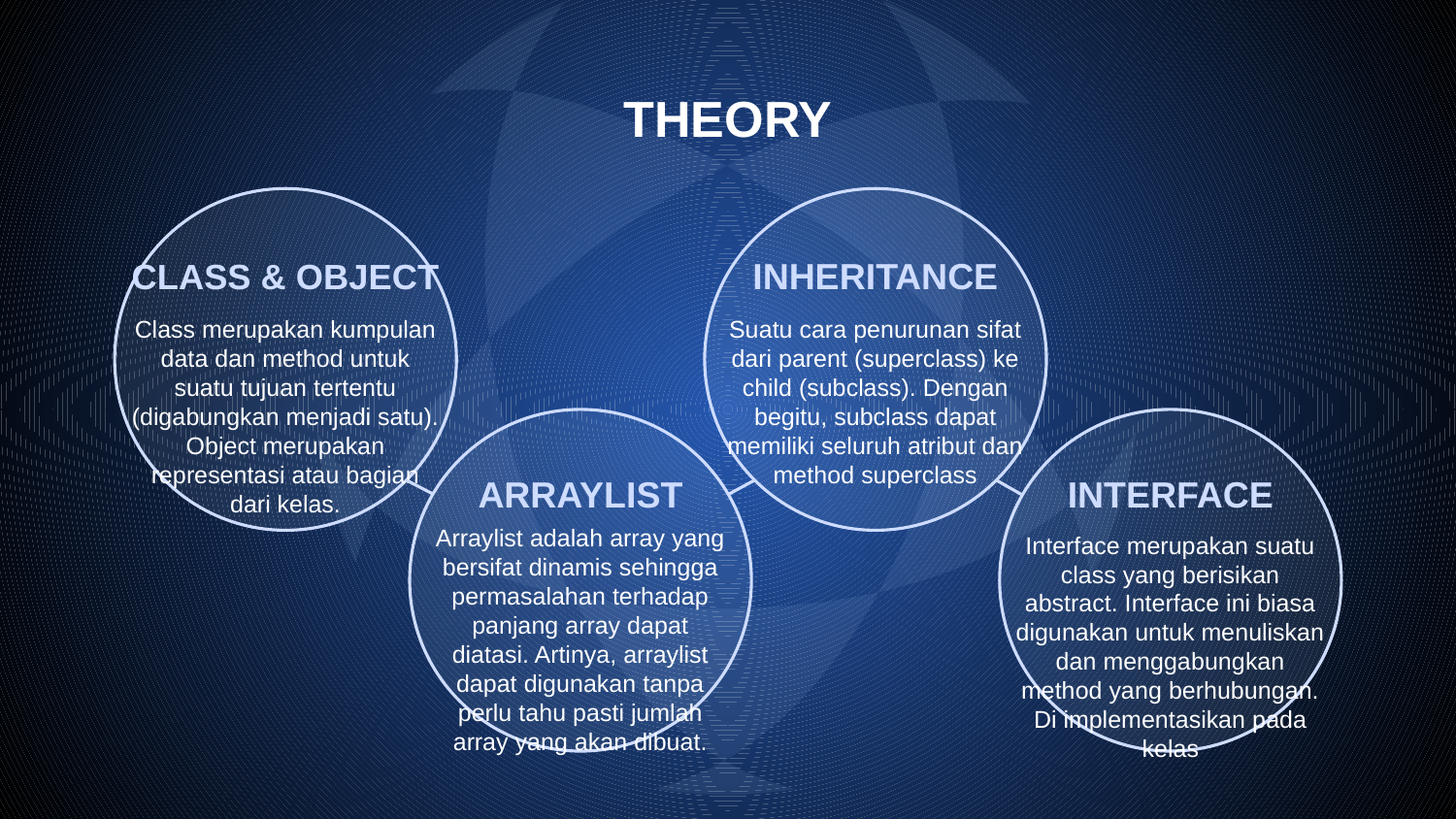

# THEORY

CLASS & OBJECT
INHERITANCE
Class merupakan kumpulan data dan method untuk suatu tujuan tertentu (digabungkan menjadi satu). Object merupakan representasi atau bagian dari kelas.
Suatu cara penurunan sifat dari parent (superclass) ke child (subclass). Dengan begitu, subclass dapat memiliki seluruh atribut dan method superclass

ARRAYLIST
INTERFACE
Arraylist adalah array yang bersifat dinamis sehingga permasalahan terhadap panjang array dapat diatasi. Artinya, arraylist dapat digunakan tanpa perlu tahu pasti jumlah array yang akan dibuat.
Interface merupakan suatu class yang berisikan abstract. Interface ini biasa digunakan untuk menuliskan dan menggabungkan method yang berhubungan. Di implementasikan pada kelas